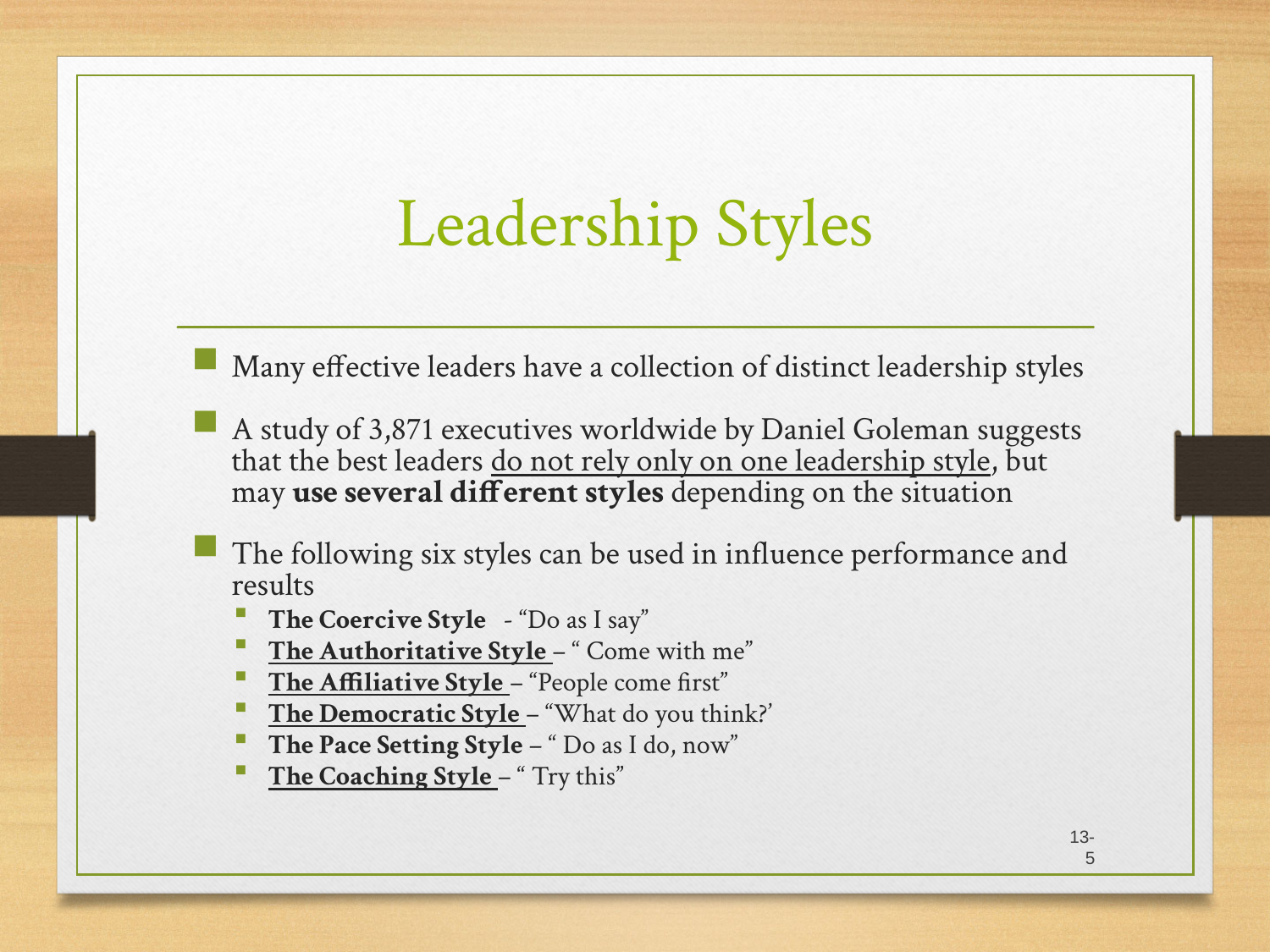

# Leadership Styles
Many effective leaders have a collection of distinct leadership styles

A study of 3,871 executives worldwide by Daniel Goleman suggests that the best leaders do not rely only on one leadership style, but may use several different styles depending on the situation

The following six styles can be used in influence performance and results
The Coercive Style   - “Do as I say”
The Authoritative Style – “ Come with me”
The Affiliative Style – “People come first”
The Democratic Style – “What do you think?’
The Pace Setting Style – “ Do as I do, now”
The Coaching Style – “ Try this”
13-5